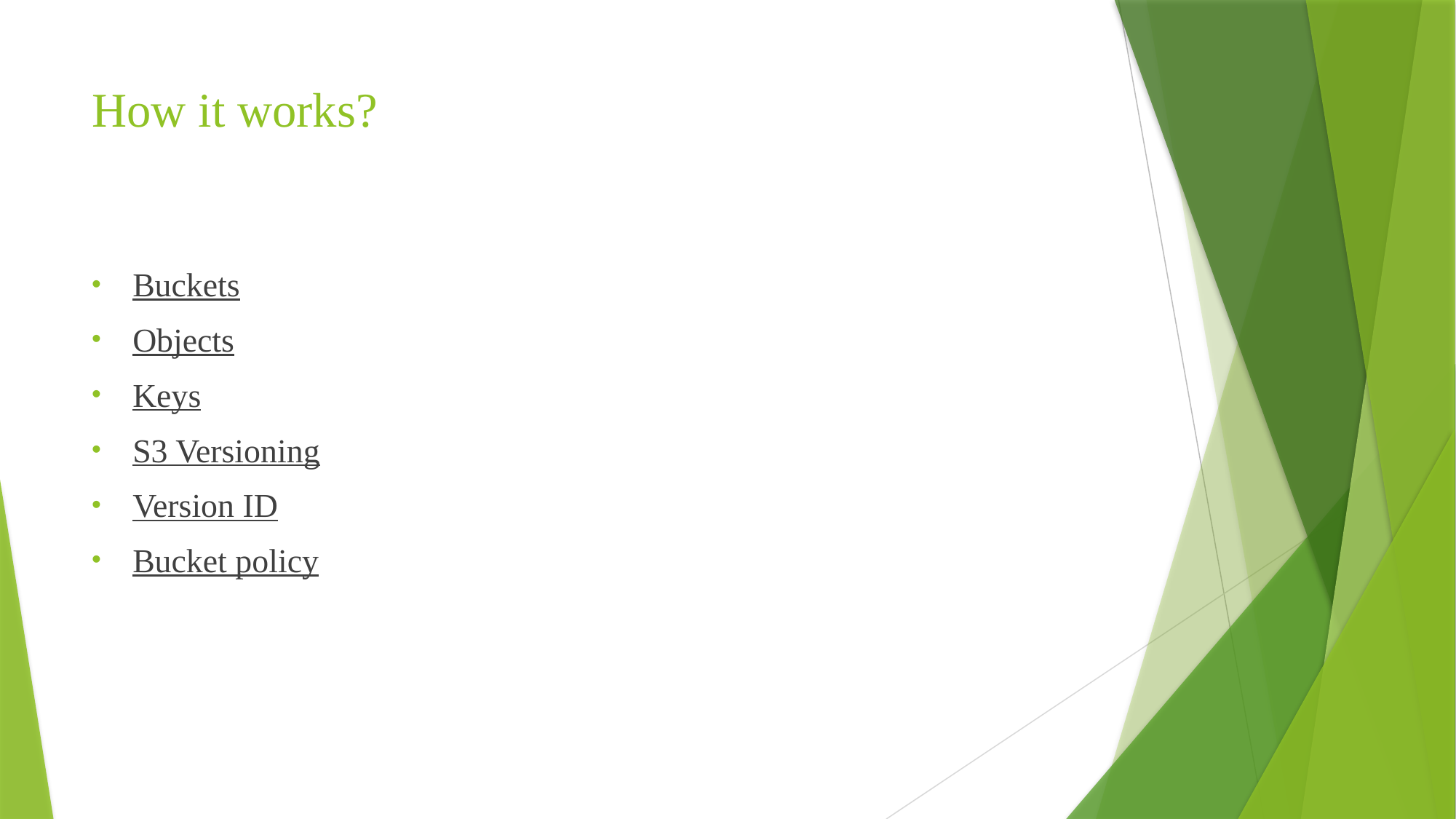

# How it works?
Buckets
Objects
Keys
S3 Versioning
Version ID
Bucket policy